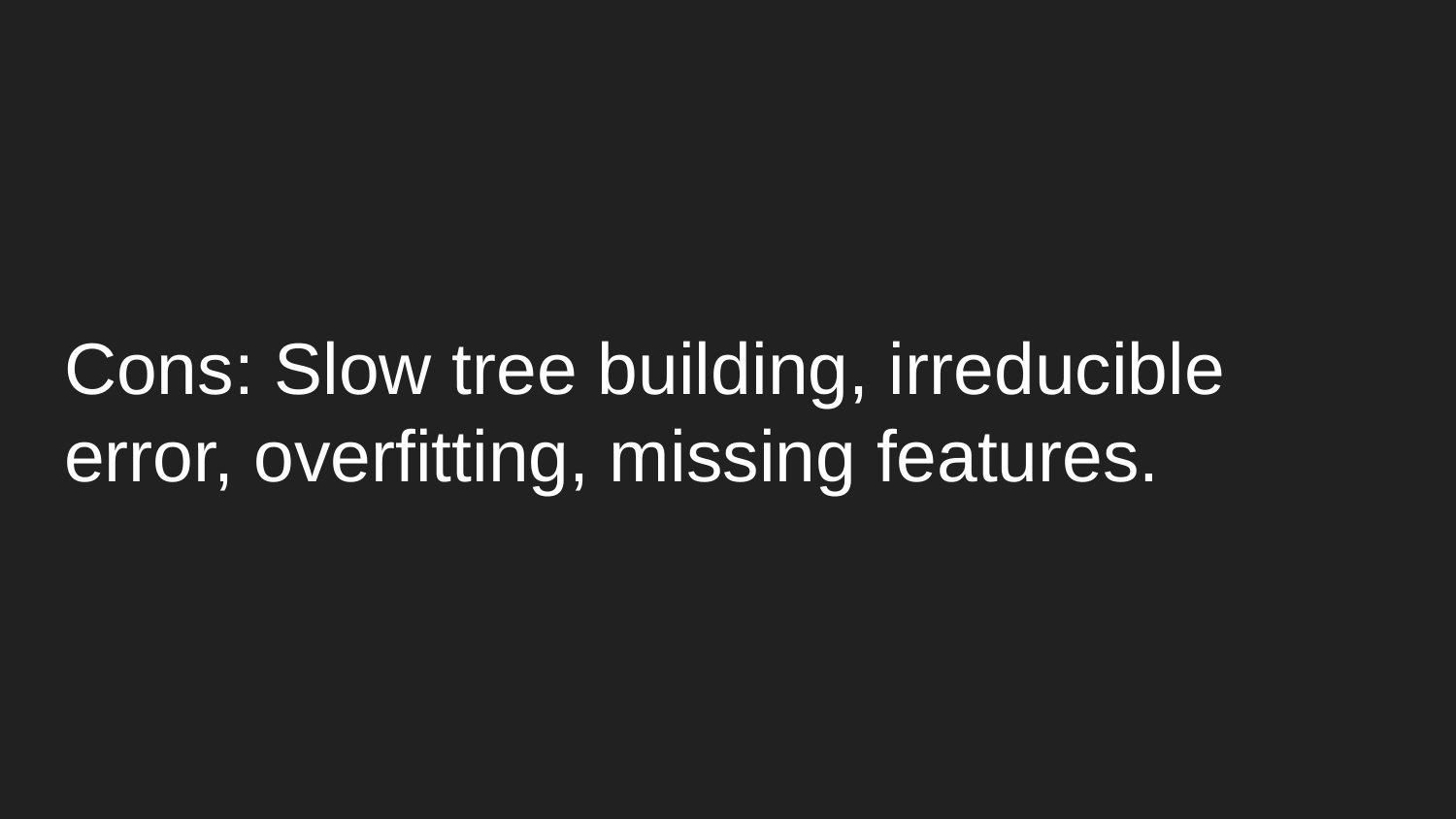

# Cons: Slow tree building, irreducible error, overfitting, missing features.